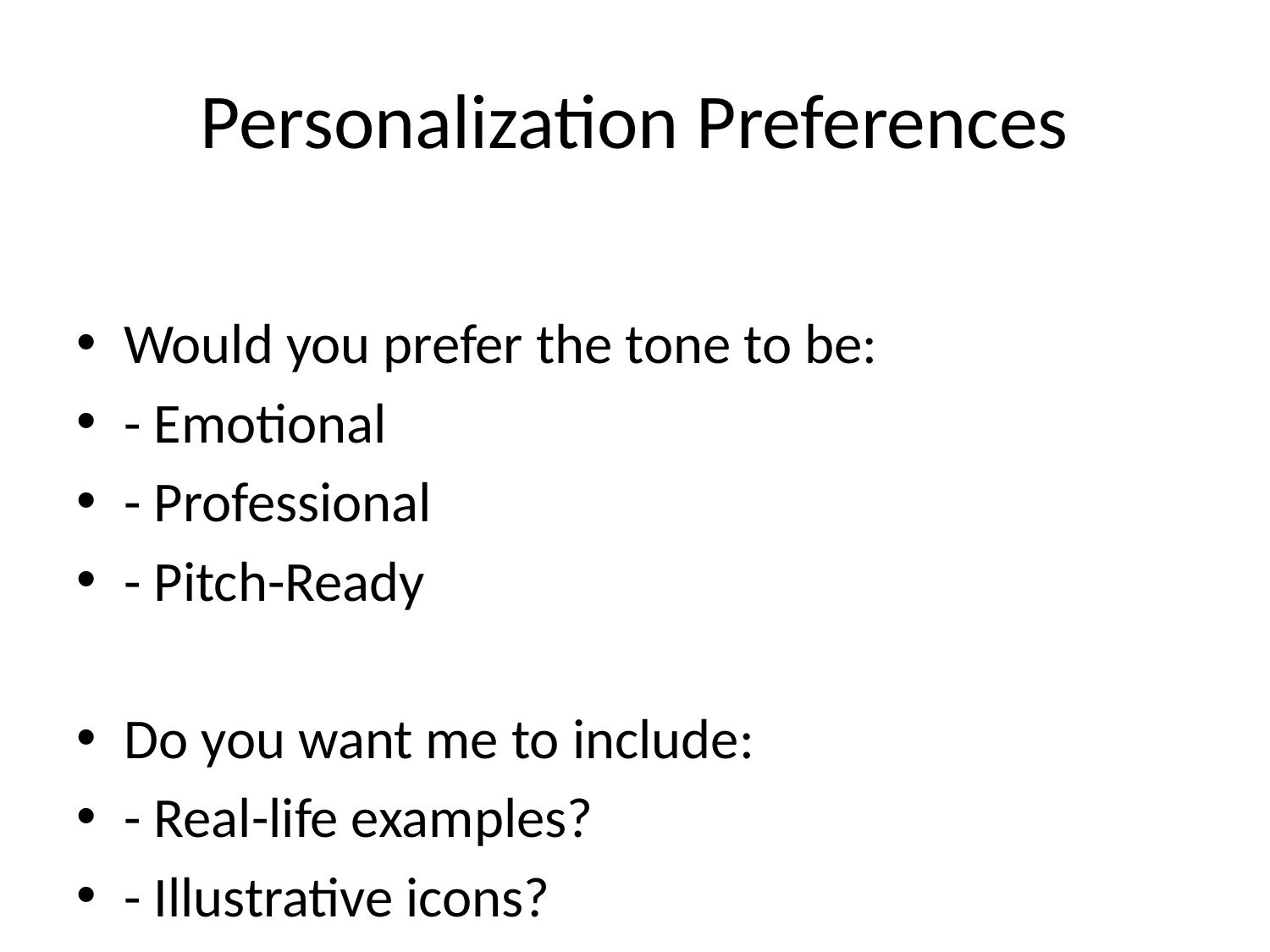

# Personalization Preferences

Would you prefer the tone to be:
- Emotional
- Professional
- Pitch-Ready

Do you want me to include:
- Real-life examples?
- Illustrative icons?
- Photographic images?